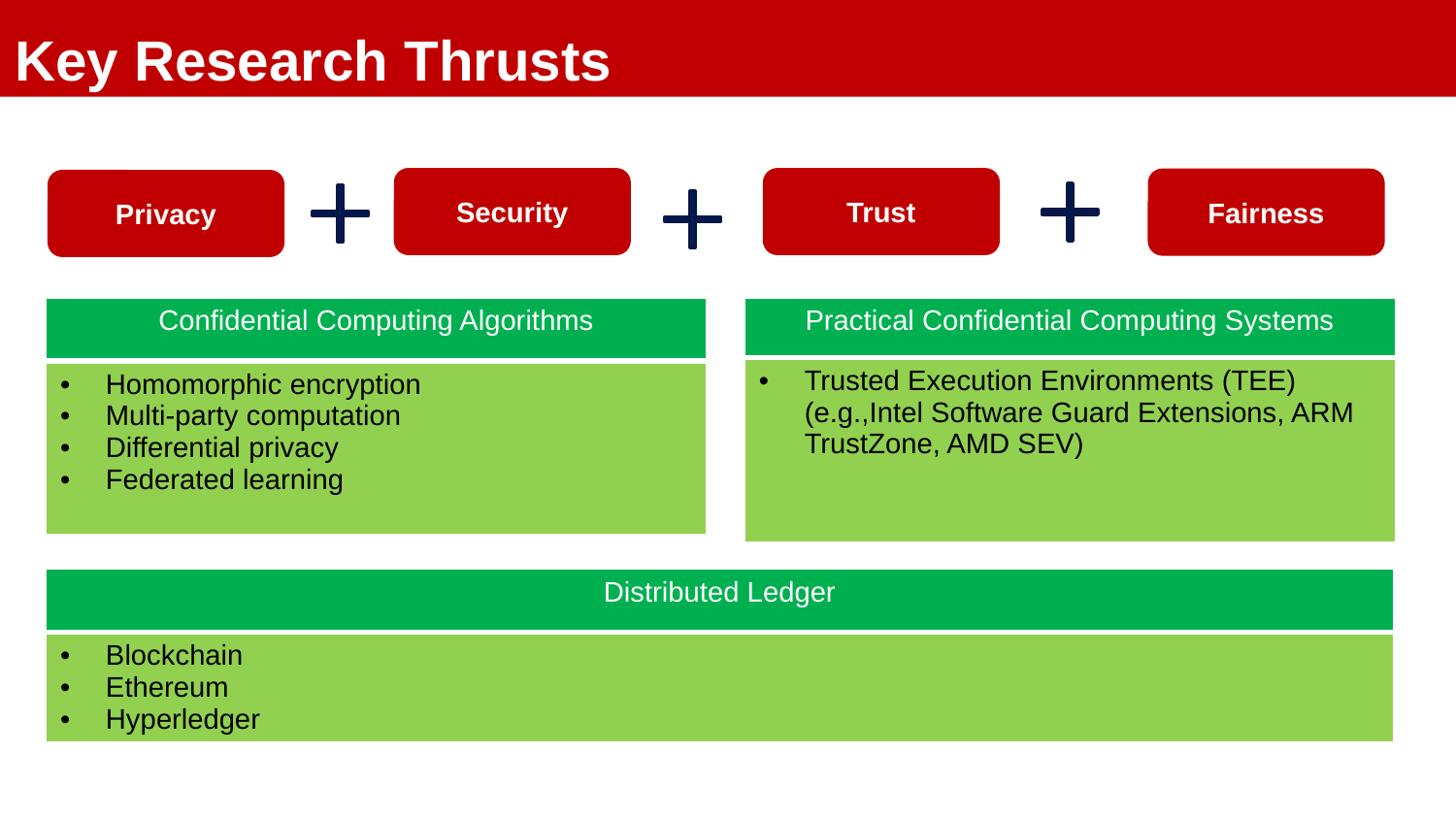

Key Research Thrusts
Security
Trust
Fairness
Privacy

| Confidential Computing Algorithms |
| --- |
| Homomorphic encryption Multi-party computation Differential privacy Federated learning |
| Practical Confidential Computing Systems |
| --- |
| Trusted Execution Environments (TEE) (e.g.,Intel Software Guard Extensions, ARM TrustZone, AMD SEV) |
| Distributed Ledger |
| --- |
| Blockchain Ethereum Hyperledger |